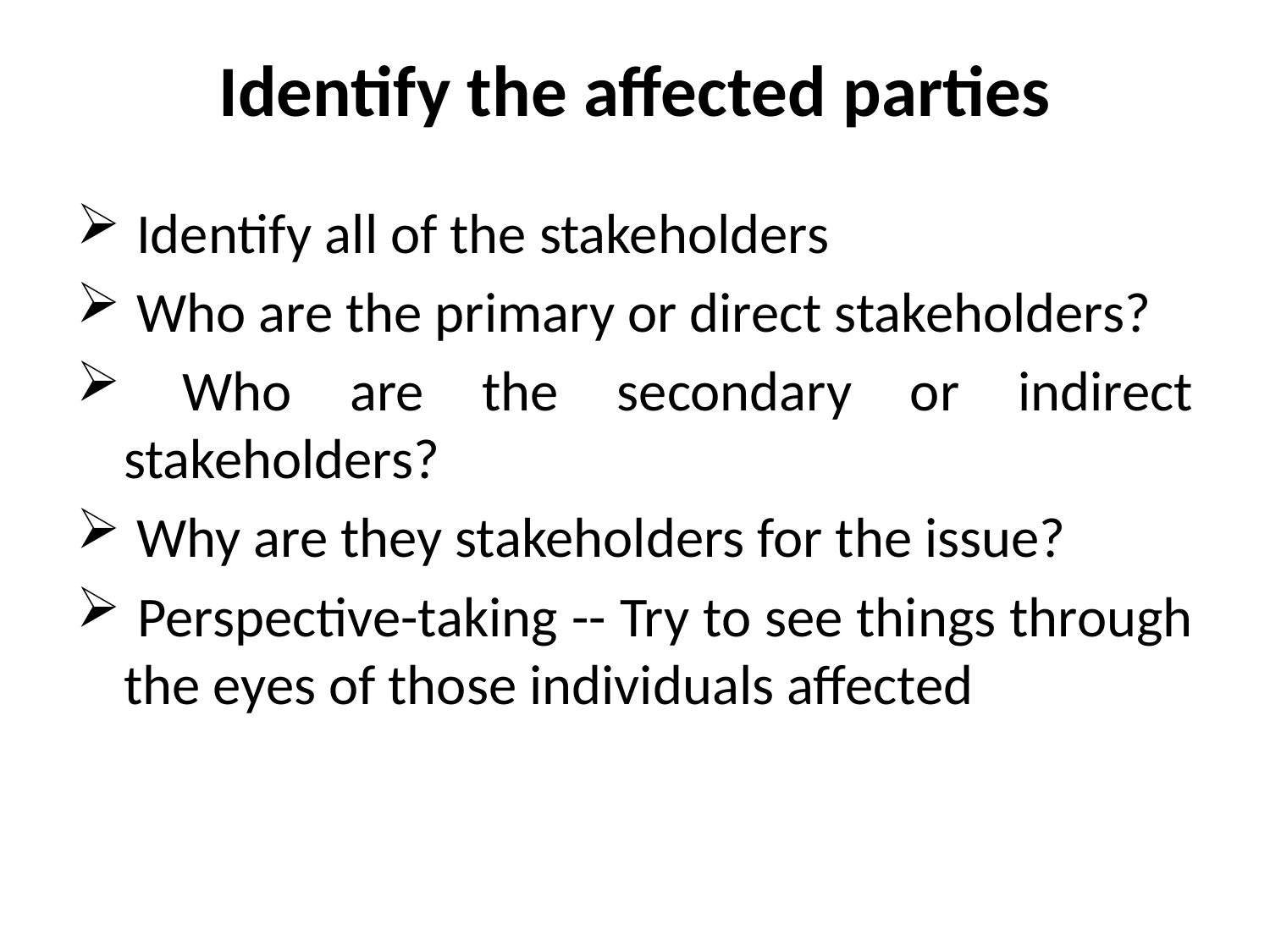

# Identify the affected parties
 Identify all of the stakeholders
 Who are the primary or direct stakeholders?
 Who are the secondary or indirect stakeholders?
 Why are they stakeholders for the issue?
 Perspective-taking -- Try to see things through the eyes of those individuals affected